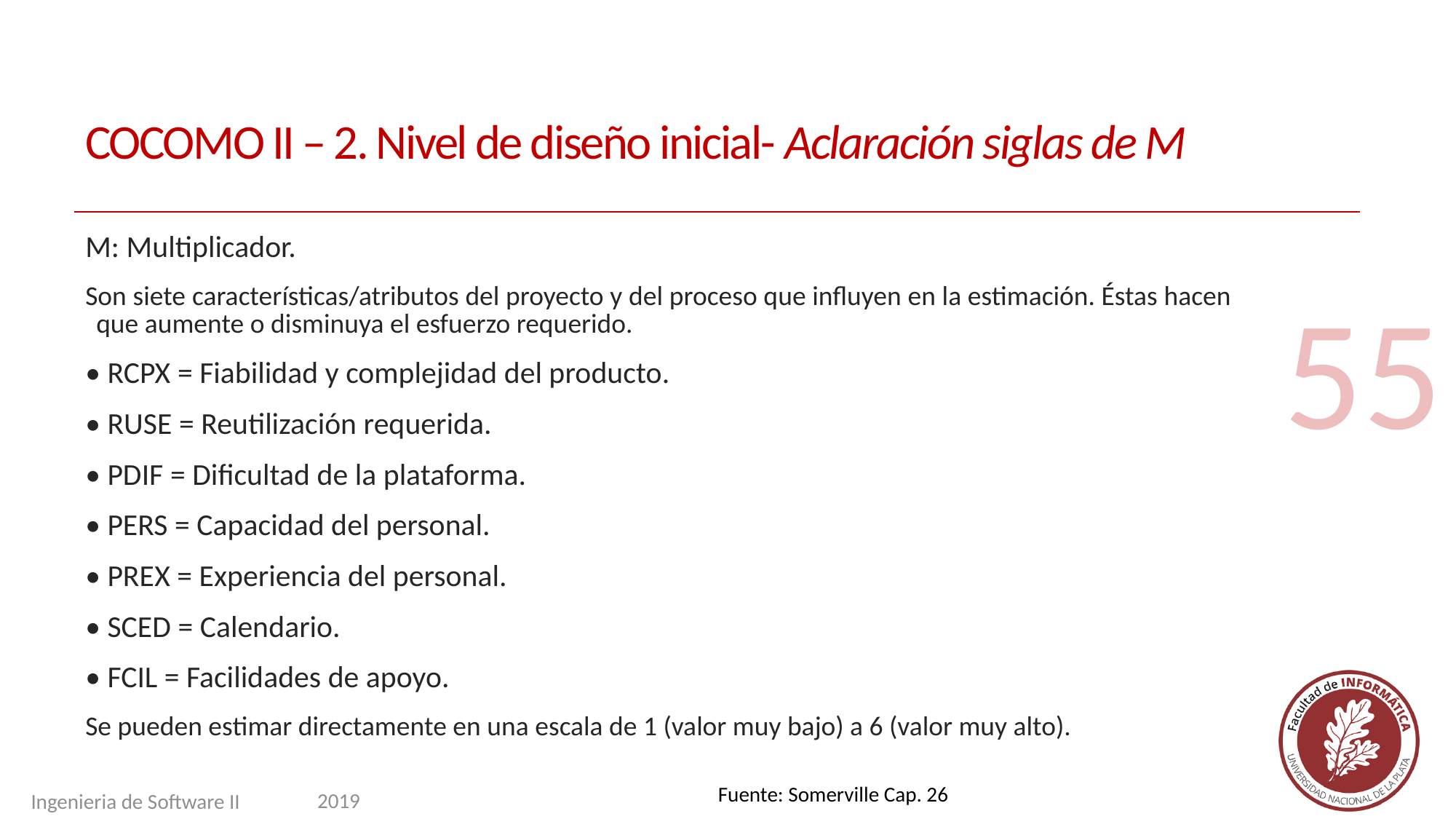

# COCOMO II – 2. Nivel de diseño inicial- Aclaración siglas de M
M: Multiplicador.
Son siete características/atributos del proyecto y del proceso que influyen en la estimación. Éstas hacen que aumente o disminuya el esfuerzo requerido.
• RCPX = Fiabilidad y complejidad del producto.
• RUSE = Reutilización requerida.
• PDIF = Dificultad de la plataforma.
• PERS = Capacidad del personal.
• PREX = Experiencia del personal.
• SCED = Calendario.
• FCIL = Facilidades de apoyo.
Se pueden estimar directamente en una escala de 1 (valor muy bajo) a 6 (valor muy alto).

55
Fuente: Somerville Cap. 26
2019
Ingenieria de Software II